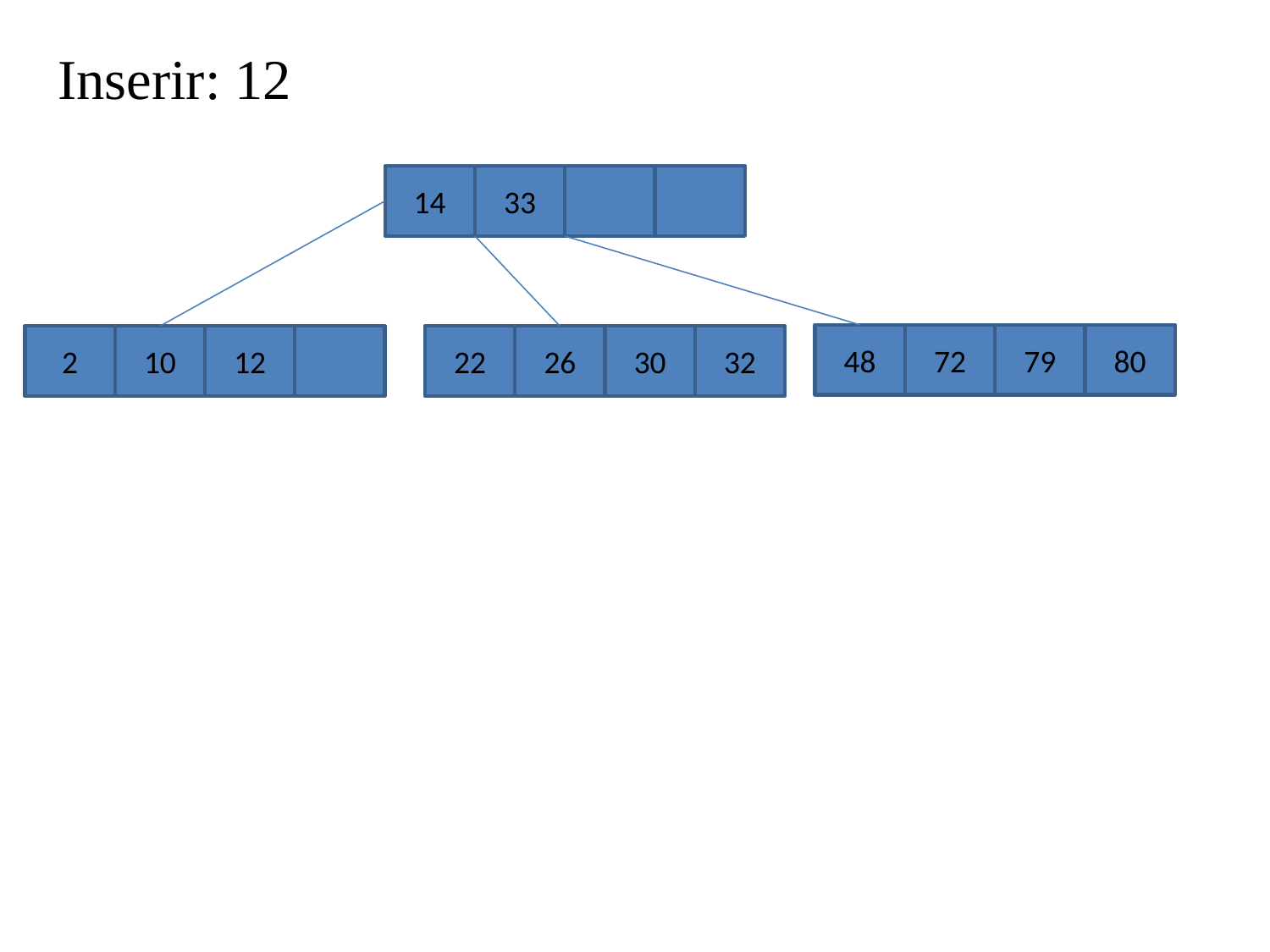

Inserir: 12
14
33

48
72
79
80
2
10
12

22
26
30
32